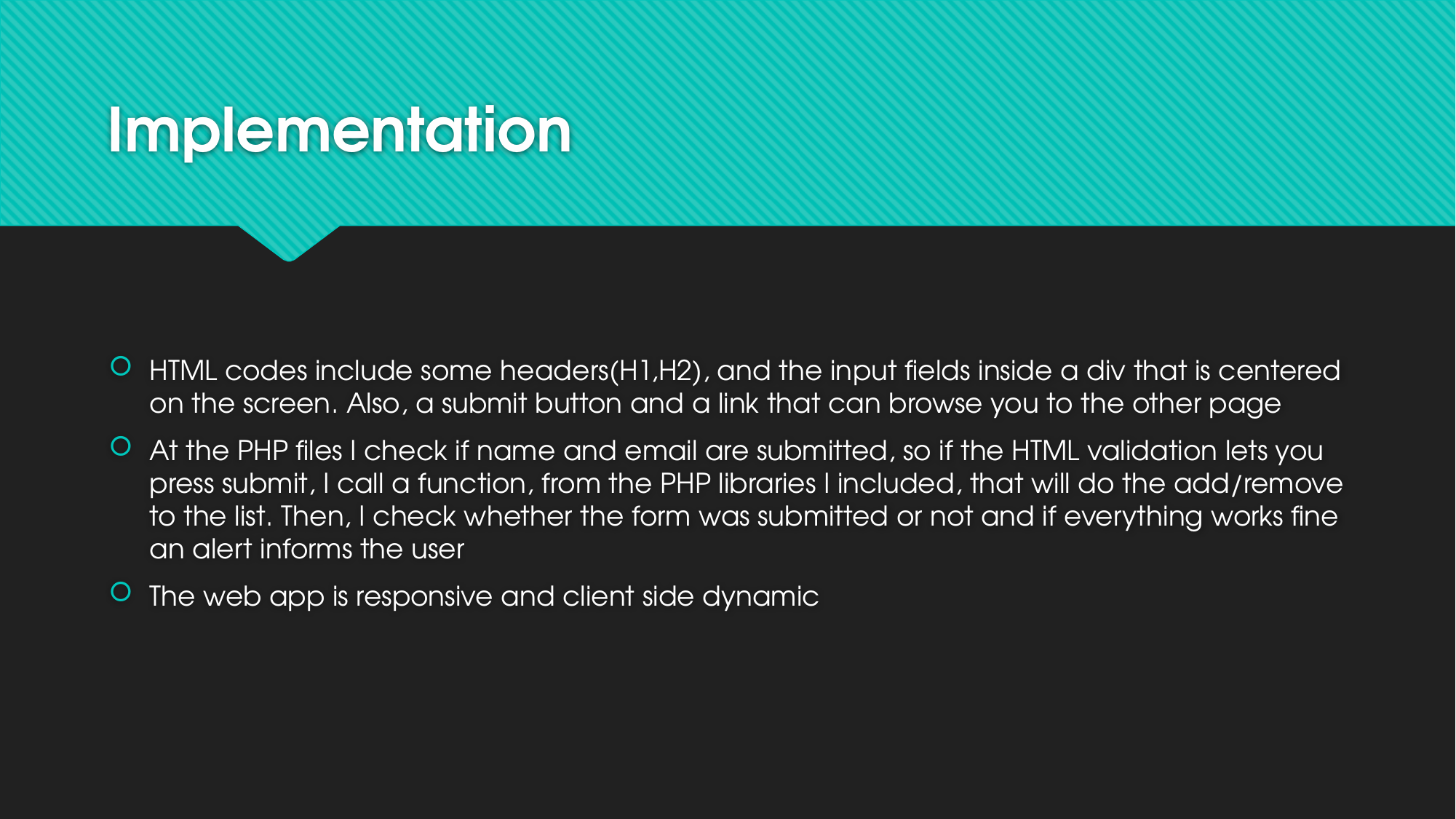

# Implementation
HTML codes include some headers(H1,H2), and the input fields inside a div that is centered on the screen. Also, a submit button and a link that can browse you to the other page
At the PHP files I check if name and email are submitted, so if the HTML validation lets you press submit, I call a function, from the PHP libraries I included, that will do the add/remove to the list. Then, I check whether the form was submitted or not and if everything works fine an alert informs the user
The web app is responsive and client side dynamic